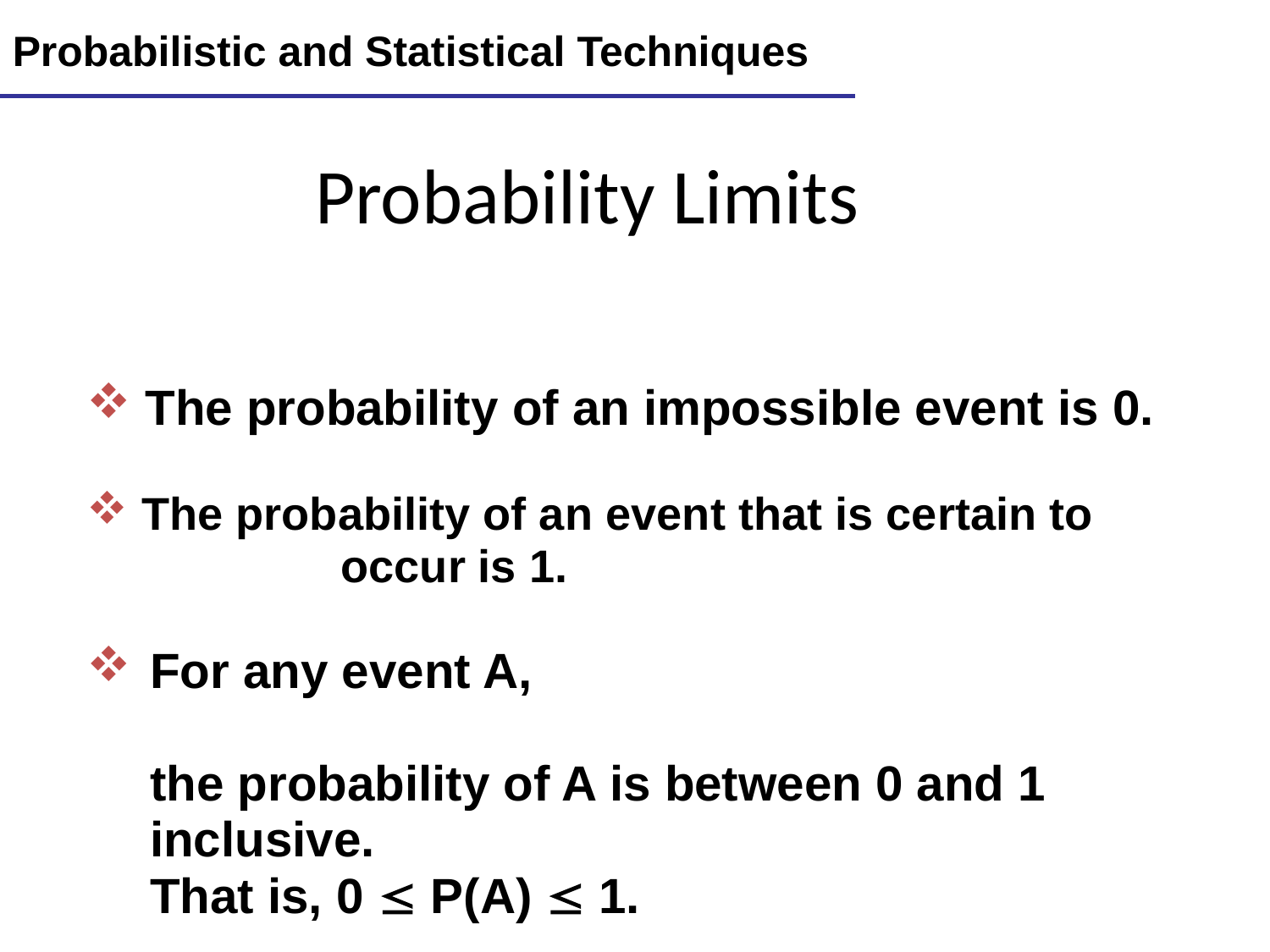

Lecture 8
22
Probabilistic and Statistical Techniques

Probability Limits
 The probability of an impossible event is 0.
 The probability of an event that is certain to 			occur is 1.
For any event A,

	the probability of A is between 0 and 1 inclusive.
	That is, 0 ≤ P(A) ≤ 1.